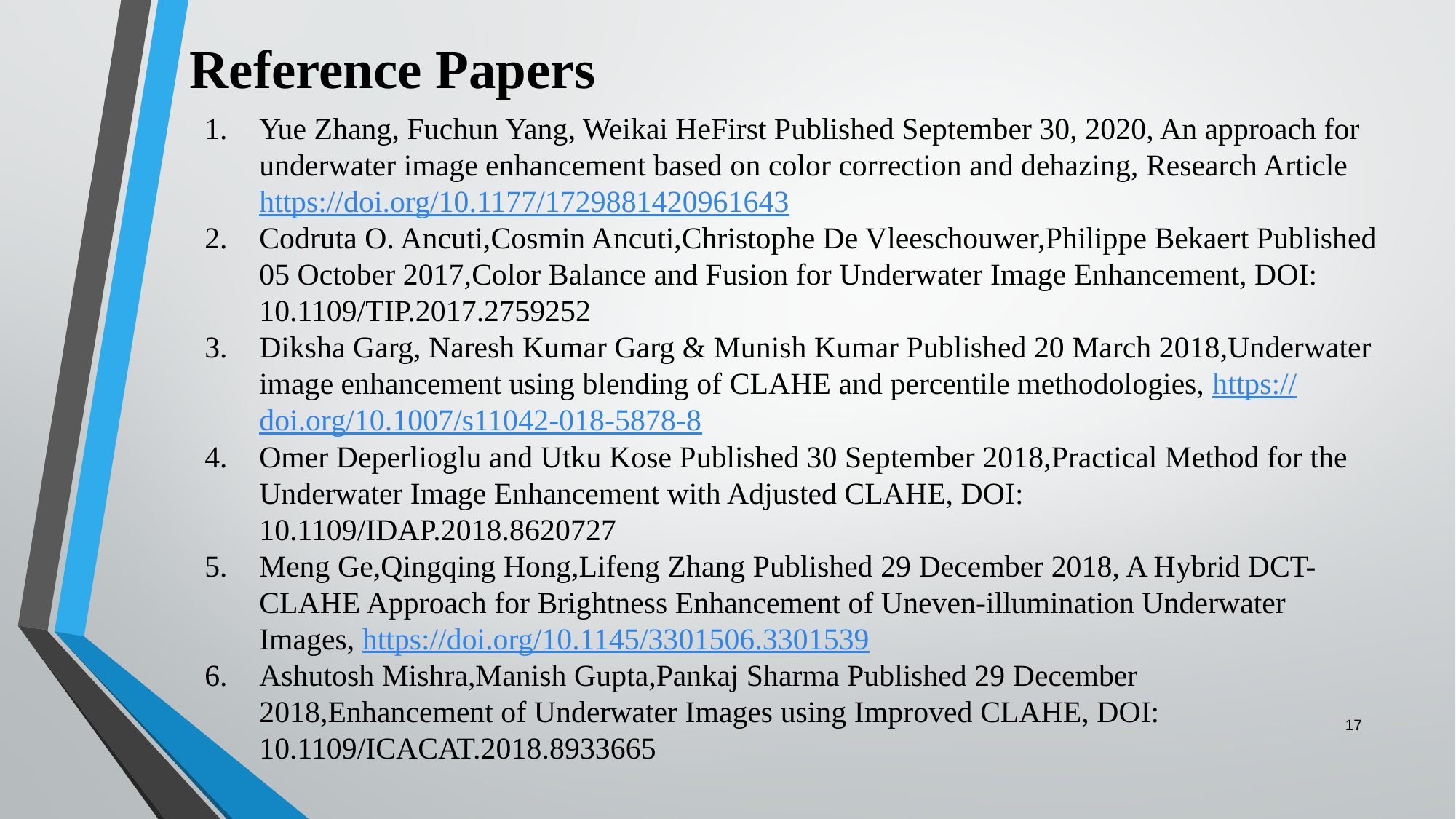

Reference Papers
Yue Zhang, Fuchun Yang, Weikai HeFirst Published September 30, 2020, An approach for underwater image enhancement based on color correction and dehazing, Research Article https://doi.org/10.1177/1729881420961643
Codruta O. Ancuti,Cosmin Ancuti,Christophe De Vleeschouwer,Philippe Bekaert Published 05 October 2017,Color Balance and Fusion for Underwater Image Enhancement, DOI: 10.1109/TIP.2017.2759252
Diksha Garg, Naresh Kumar Garg & Munish Kumar Published 20 March 2018,Underwater image enhancement using blending of CLAHE and percentile methodologies, https://doi.org/10.1007/s11042-018-5878-8
Omer Deperlioglu and Utku Kose Published 30 September 2018,Practical Method for the Underwater Image Enhancement with Adjusted CLAHE, DOI: 10.1109/IDAP.2018.8620727
Meng Ge,Qingqing Hong,Lifeng Zhang Published 29 December 2018, A Hybrid DCT-CLAHE Approach for Brightness Enhancement of Uneven-illumination Underwater Images, https://doi.org/10.1145/3301506.3301539
Ashutosh Mishra,Manish Gupta,Pankaj Sharma Published 29 December 2018,Enhancement of Underwater Images using Improved CLAHE, DOI: 10.1109/ICACAT.2018.8933665

17